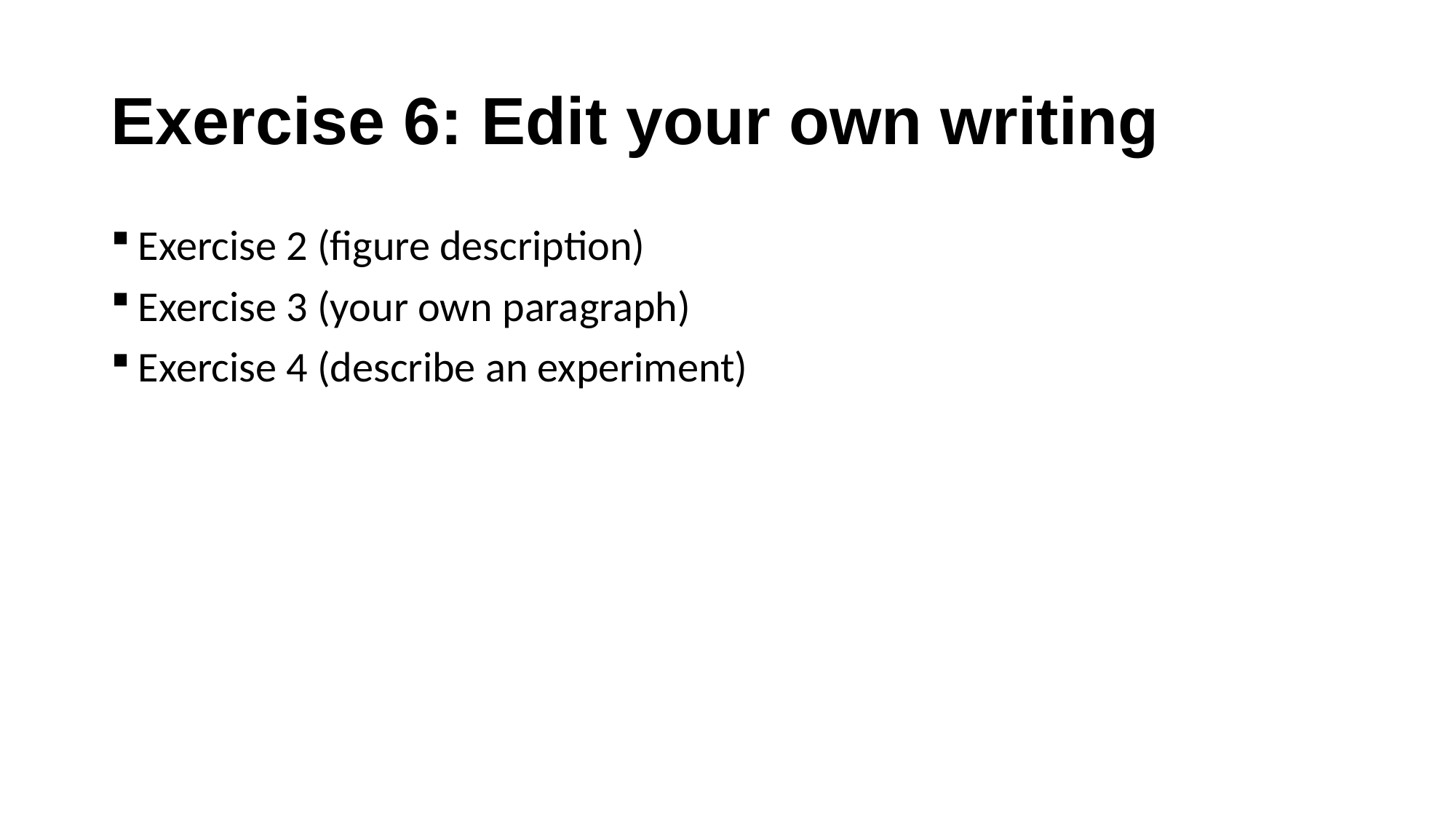

# Exercise 6: Edit your own writing
Exercise 2 (figure description)
Exercise 3 (your own paragraph)
Exercise 4 (describe an experiment)